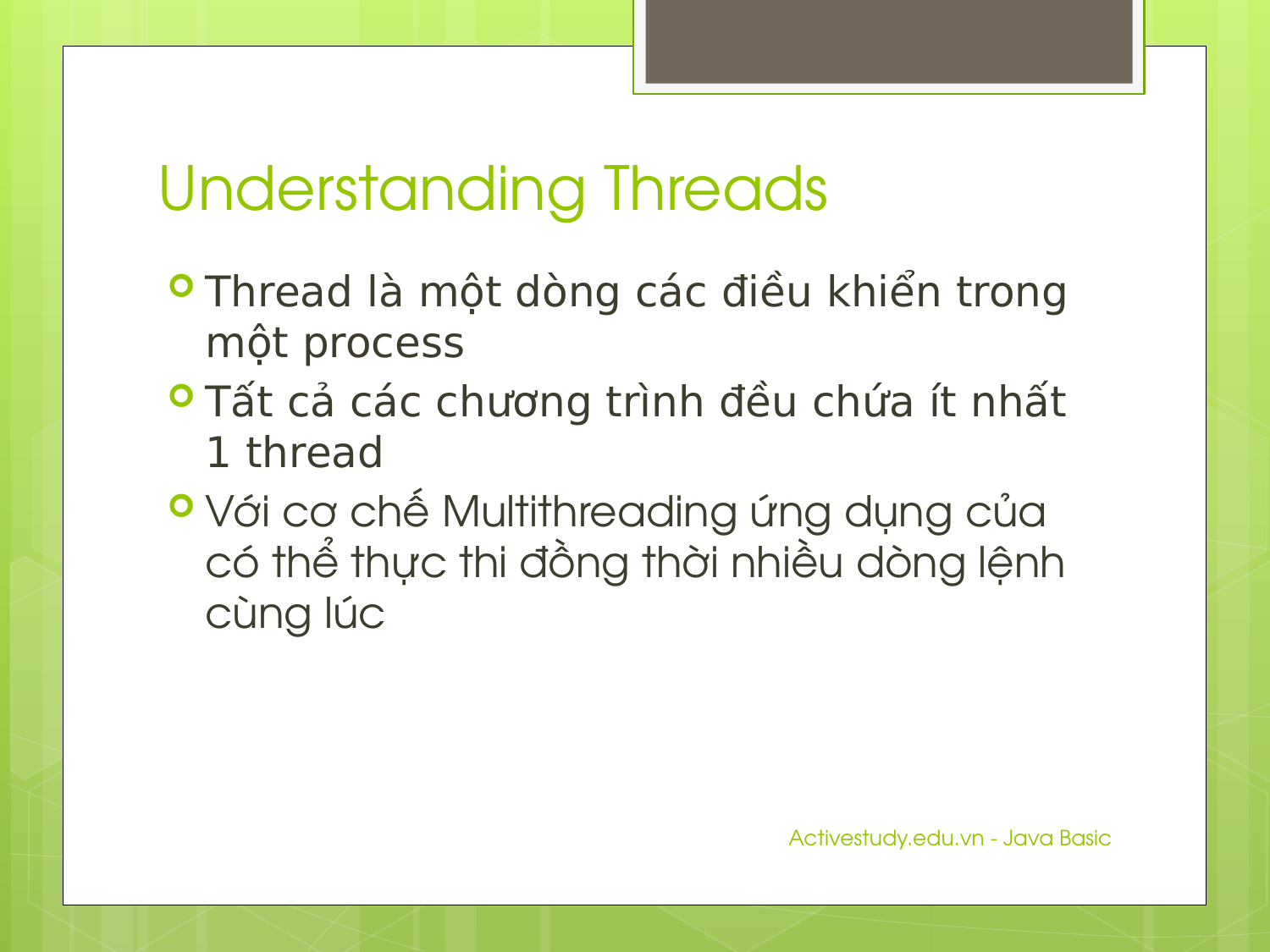

# Understanding Threads
Thread là một dòng các điều khiển trong một process
Tất cả các chương trình đều chứa ít nhất 1 thread
Với cơ chế Multithreading ứng dụng của có thể thực thi đồng thời nhiều dòng lệnh cùng lúc
Activestudy.edu.vn - Java Basic